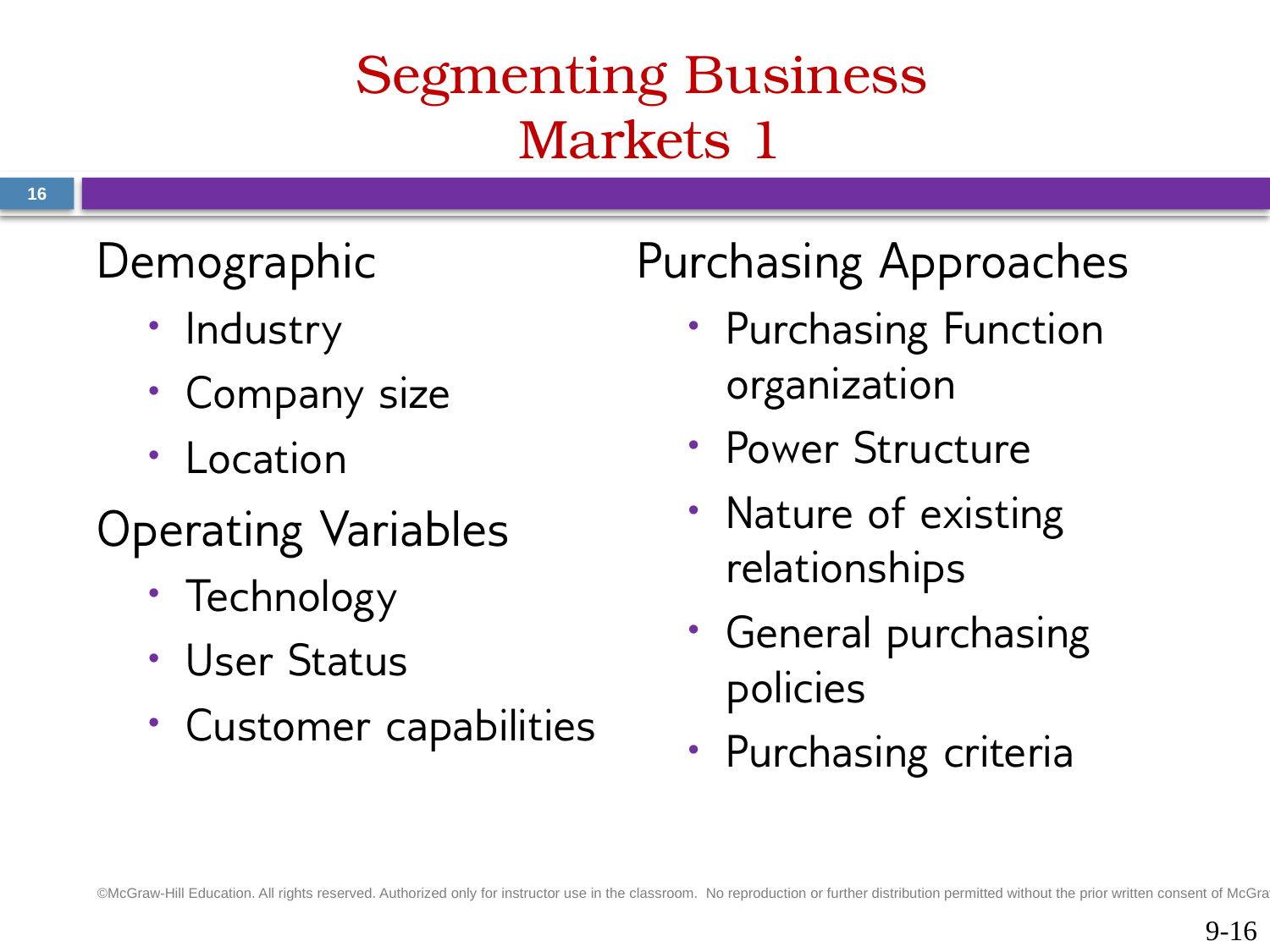

# Segmenting Business Markets 1
16
Demographic
Industry
Company size
Location
Operating Variables
Technology
User Status
Customer capabilities

Purchasing Approaches
Purchasing Function organization
Power Structure
Nature of existing relationships
General purchasing policies
Purchasing criteria
©McGraw-Hill Education. All rights reserved. Authorized only for instructor use in the classroom.  No reproduction or further distribution permitted without the prior written consent of McGraw-Hill Education.
9-16